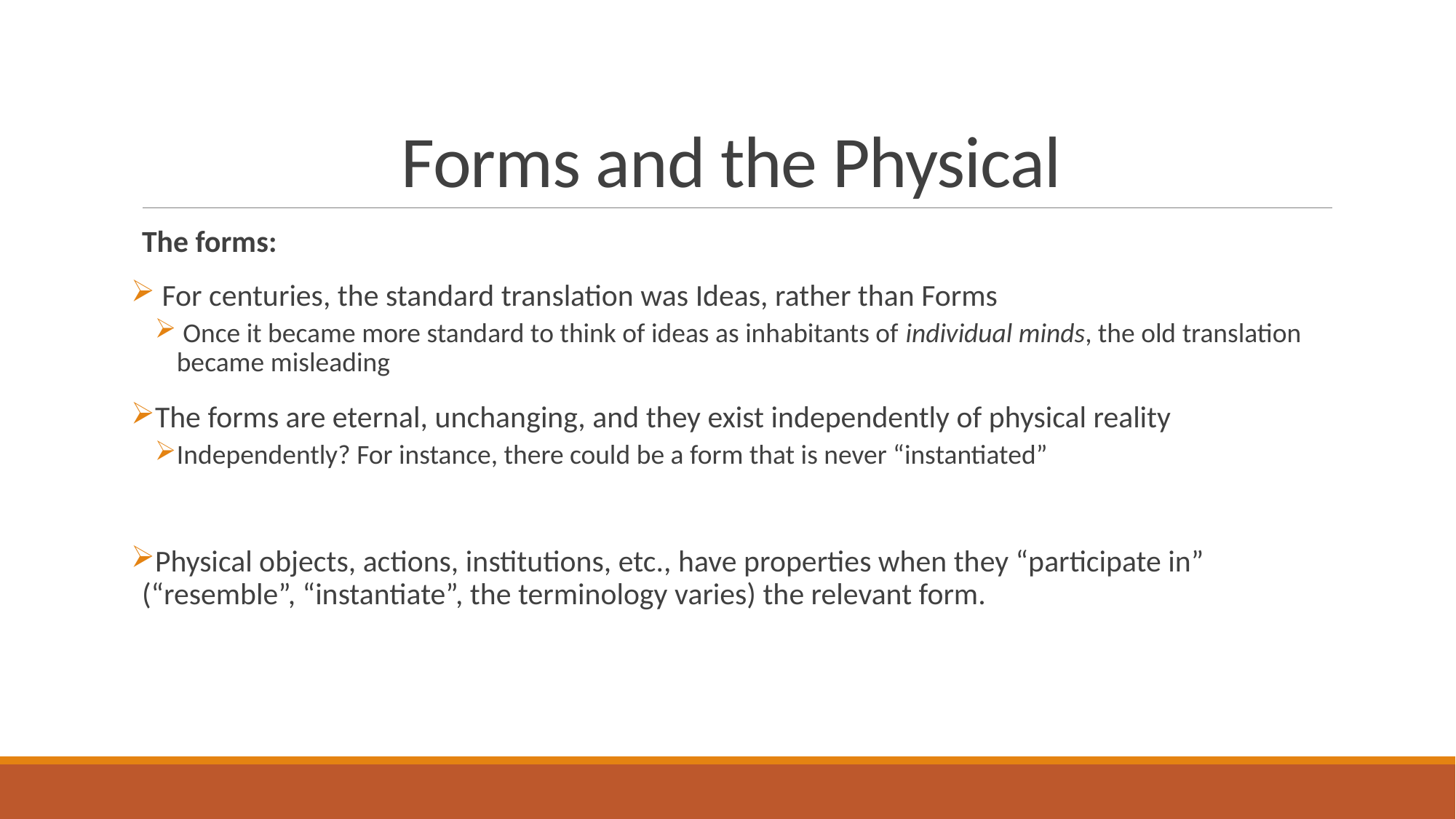

# Forms and the Physical
The forms:
 For centuries, the standard translation was Ideas, rather than Forms
 Once it became more standard to think of ideas as inhabitants of individual minds, the old translation became misleading
The forms are eternal, unchanging, and they exist independently of physical reality
Independently? For instance, there could be a form that is never “instantiated”

Physical objects, actions, institutions, etc., have properties when they “participate in” (“resemble”, “instantiate”, the terminology varies) the relevant form.